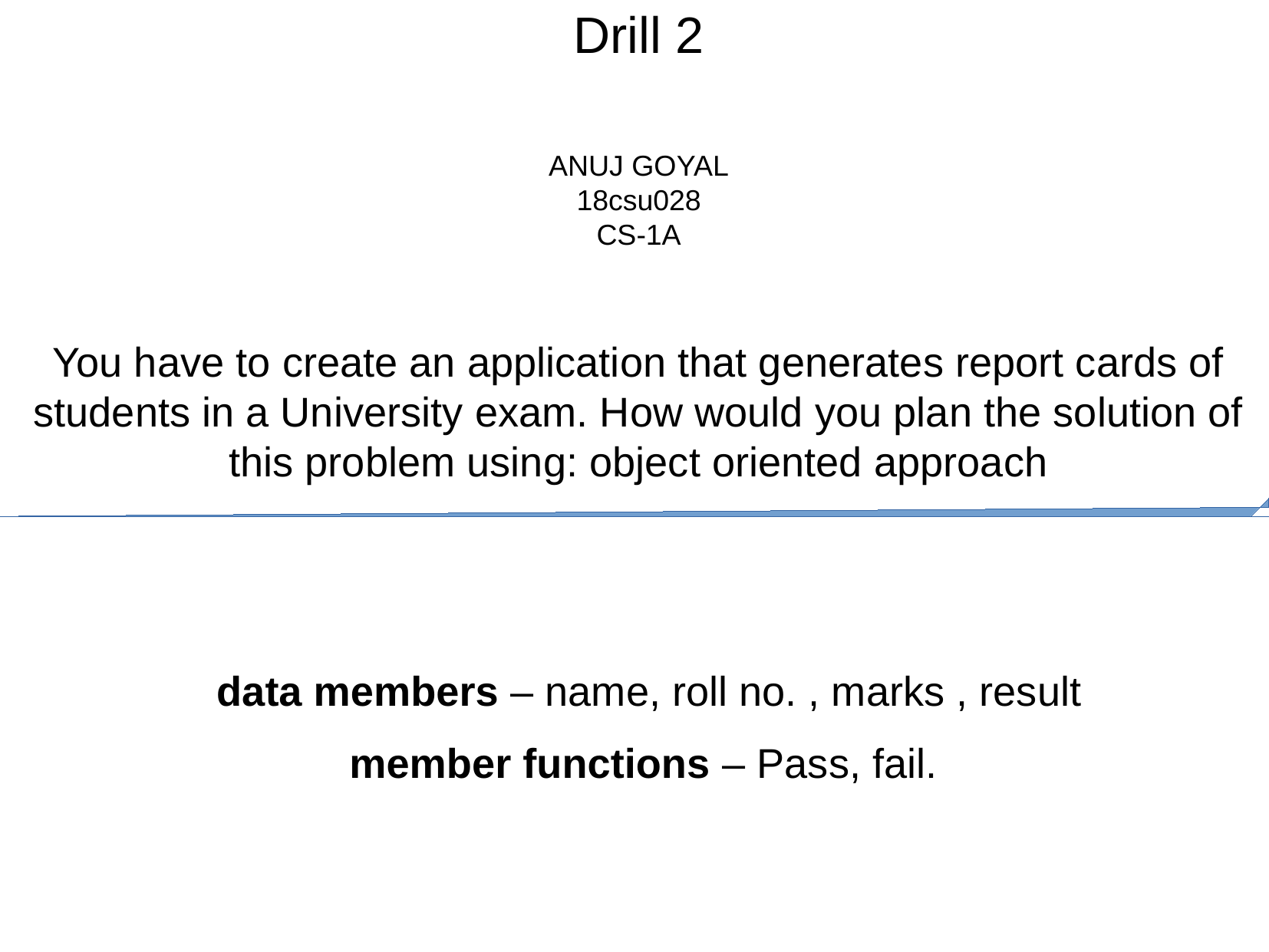

Drill 2
ANUJ GOYAL
18csu028
CS-1A
You have to create an application that generates report cards of students in a University exam. How would you plan the solution of this problem using: object oriented approach

 data members – name, roll no. , marks , result
member functions – Pass, fail.